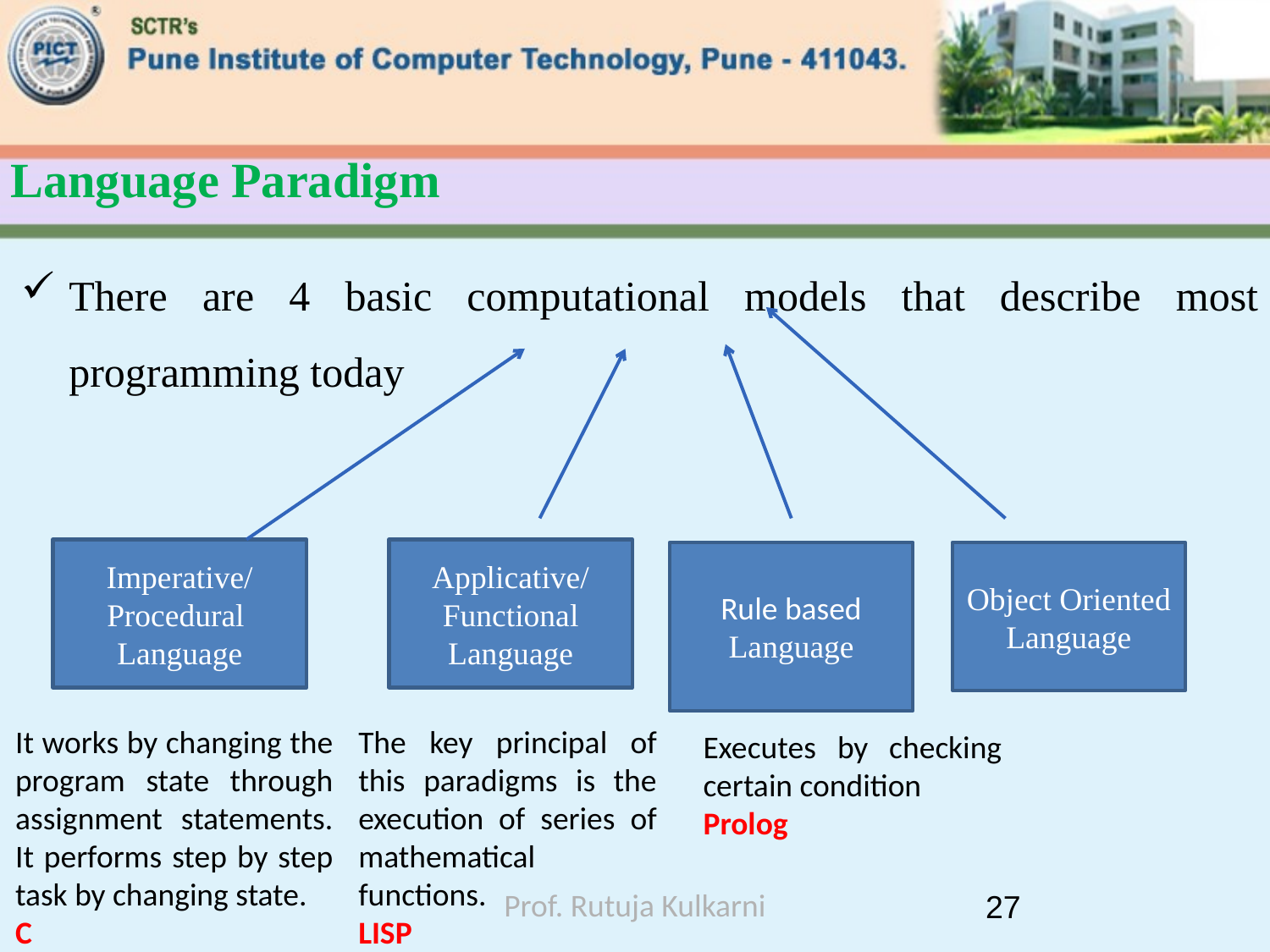

# Language Paradigm
There are 4 basic computational models that describe most programming today

Imperative/ Procedural  Language
Applicative/ Functional Language
Rule based Language
Object Oriented Language
It works by changing the program state through assignment statements. It performs step by step task by changing state.
C
The key principal of this paradigms is the execution of series of mathematical functions.
LISP
Executes by checking certain condition
Prolog
Prof. Rutuja Kulkarni
27